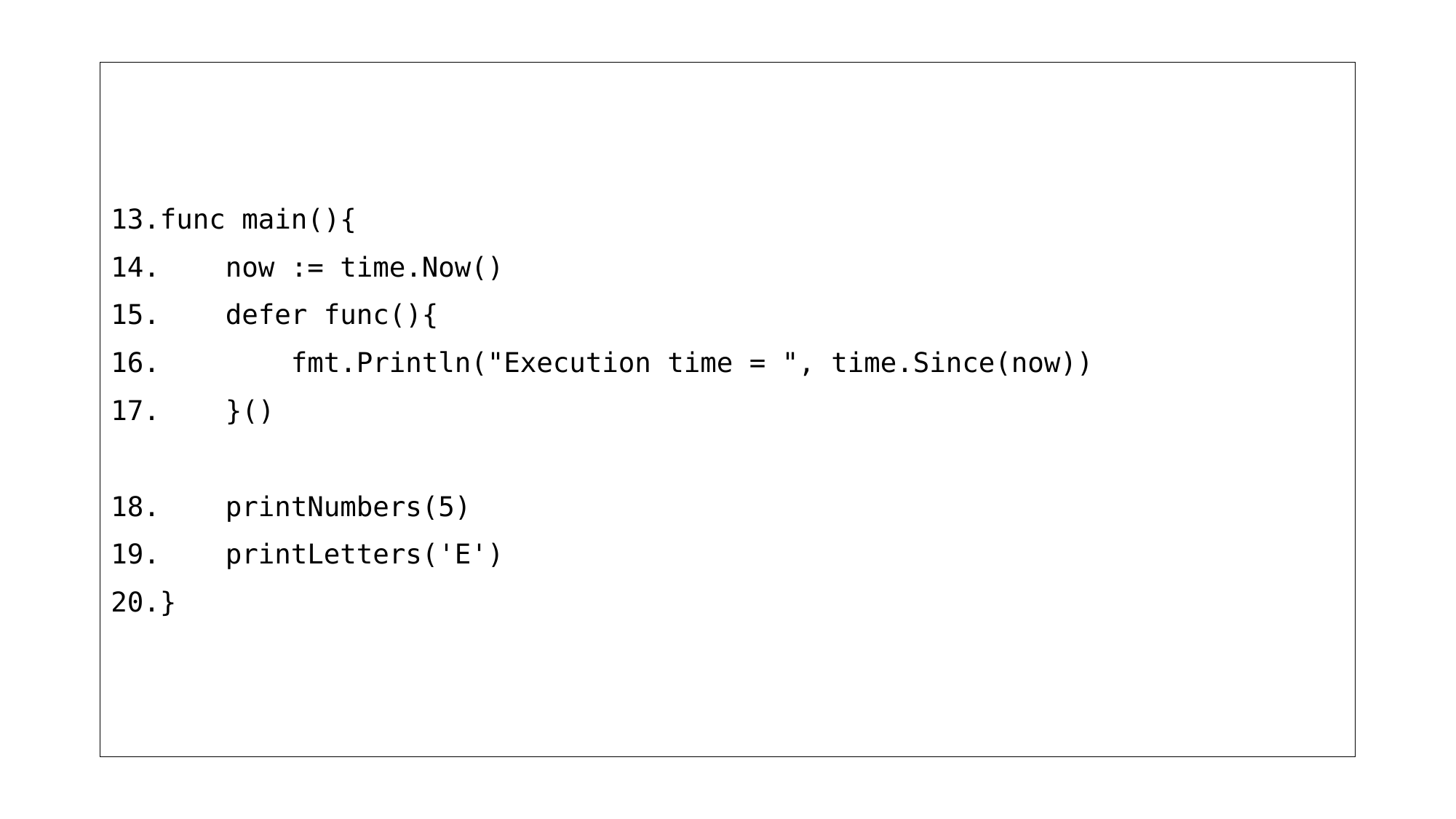

func main(){
    now := time.Now()
    defer func(){
        fmt.Println("Execution time = ", time.Since(now))
    }()

    printNumbers(5)
    printLetters('E')
}